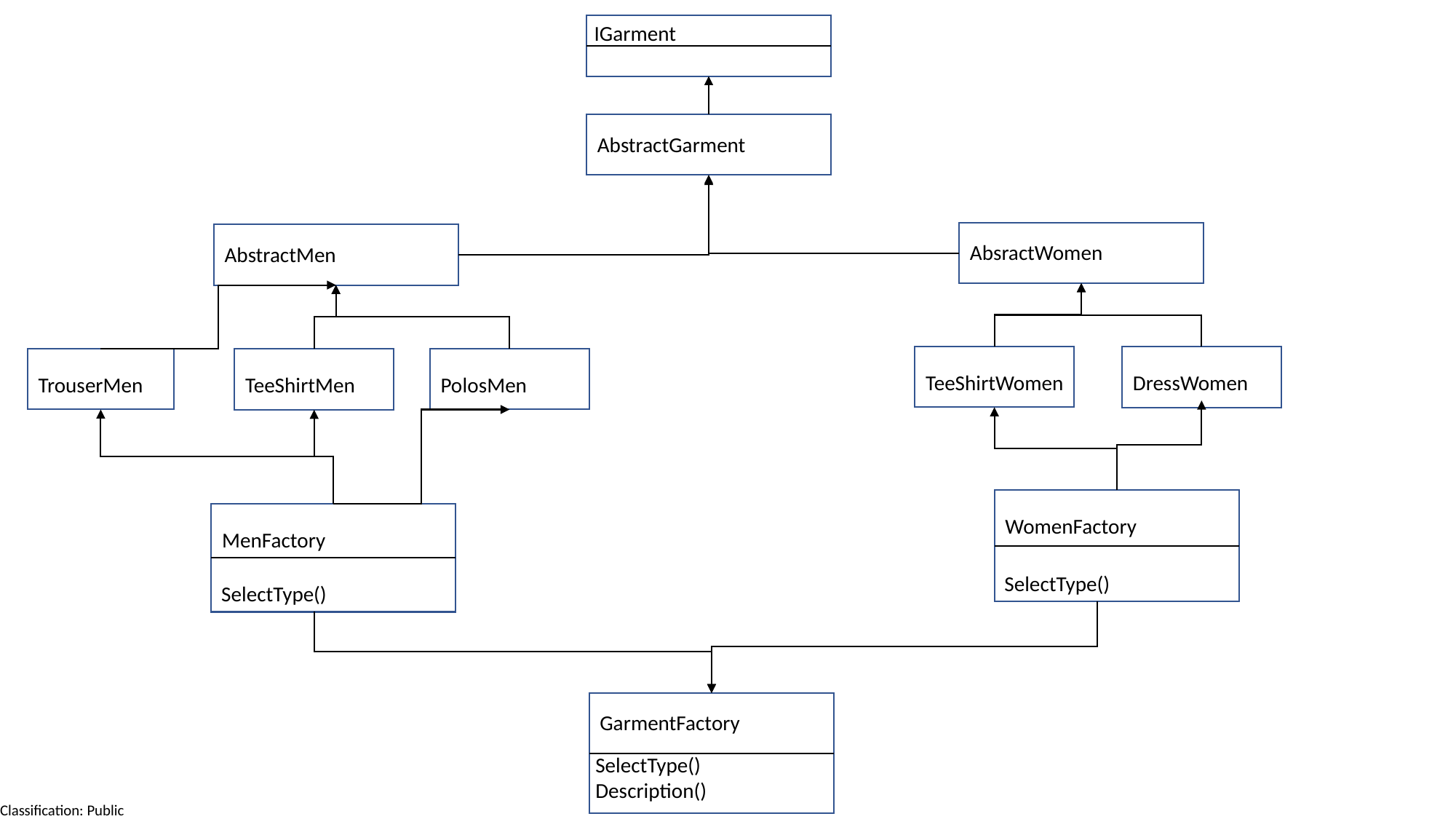

IGarment

AbstractGarment

AbsractWomen
AbstractMen

TeeShirtWomen
DressWomen
TrouserMen
PolosMen
TeeShirtMen

WomenFactory
MenFactory
SelectType()
SelectType()

GarmentFactory
SelectType()
Description()